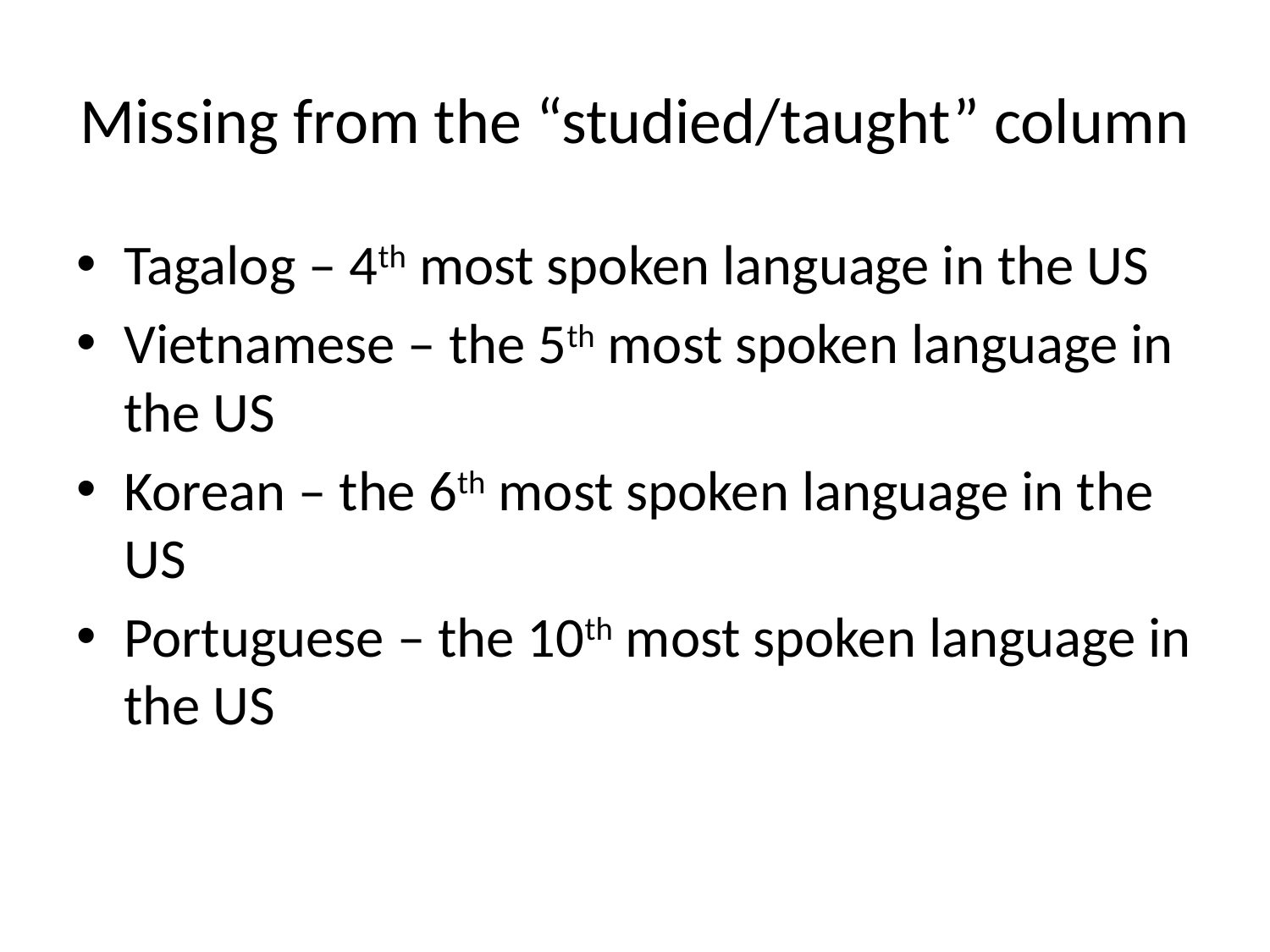

# Missing from the “studied/taught” column
Tagalog – 4th most spoken language in the US
Vietnamese – the 5th most spoken language in the US
Korean – the 6th most spoken language in the US
Portuguese – the 10th most spoken language in the US